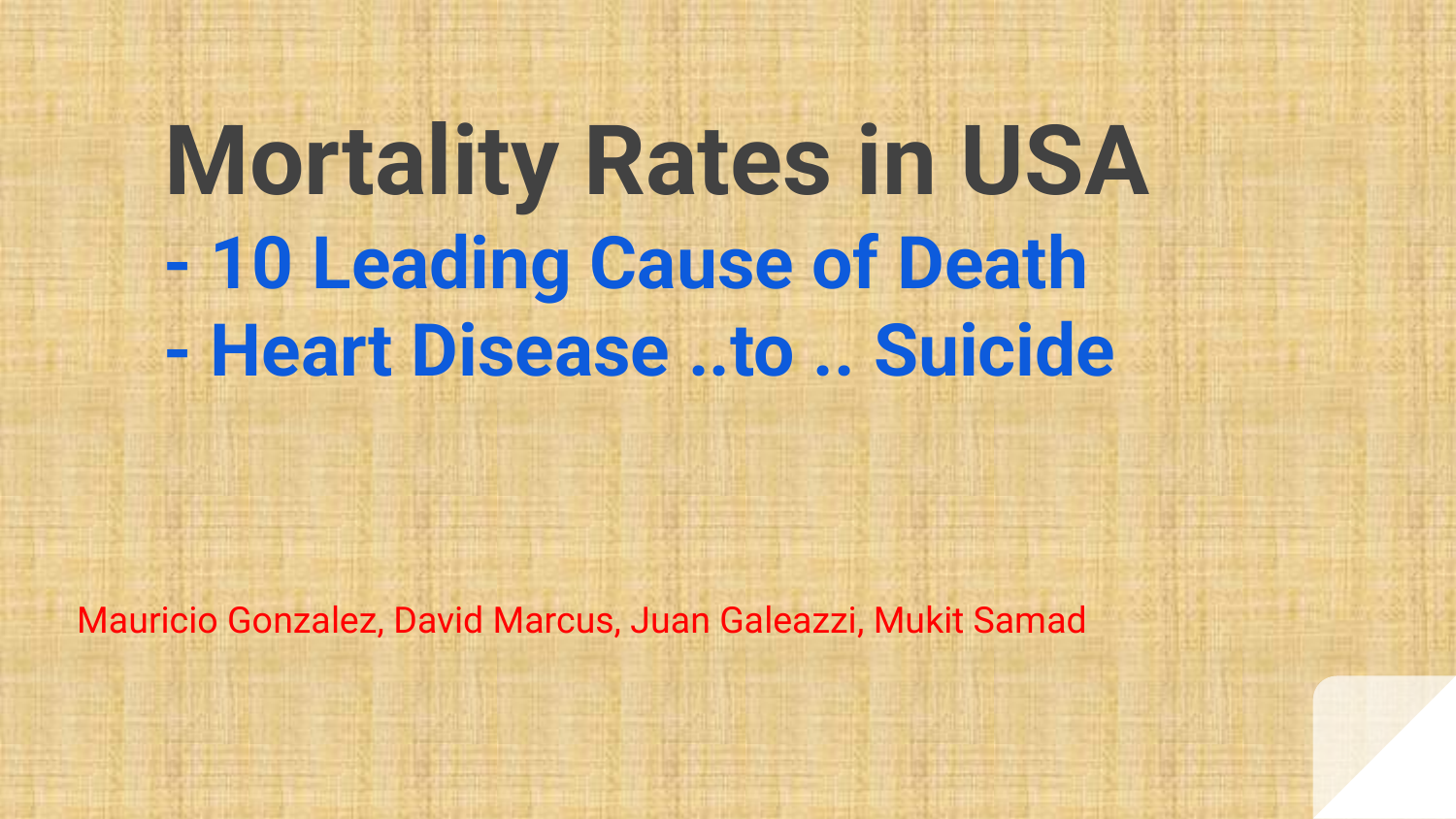

# Mortality Rates in USA
       - 10 Leading Cause of Death
       - Heart Disease ..to .. Suicide
Mauricio Gonzalez, David Marcus, Juan Galeazzi, Mukit Samad